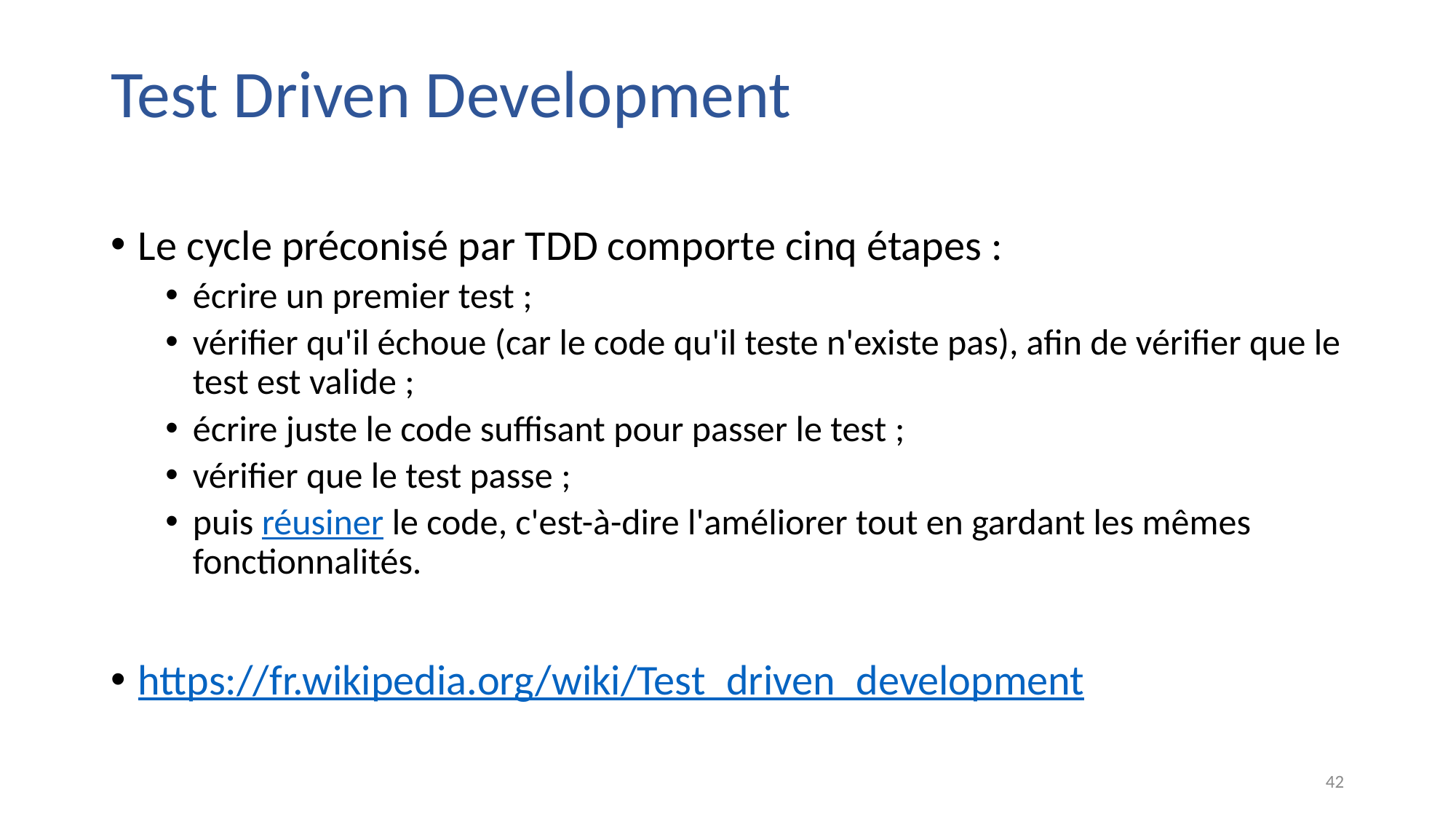

# Test Driven Development
Le cycle préconisé par TDD comporte cinq étapes :
écrire un premier test ;
vérifier qu'il échoue (car le code qu'il teste n'existe pas), afin de vérifier que le test est valide ;
écrire juste le code suffisant pour passer le test ;
vérifier que le test passe ;
puis réusiner le code, c'est-à-dire l'améliorer tout en gardant les mêmes fonctionnalités.

https://fr.wikipedia.org/wiki/Test_driven_development

42